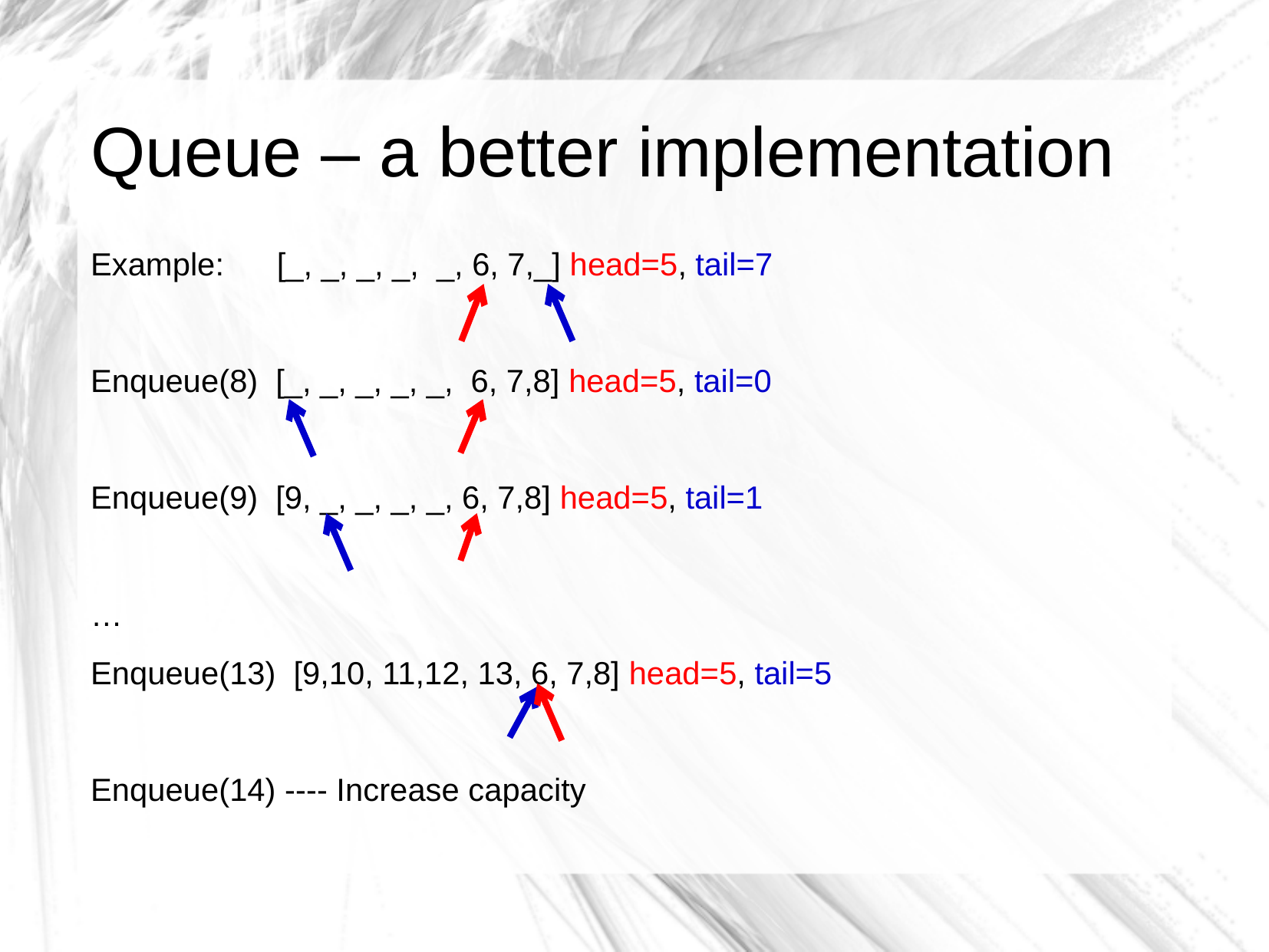

# Queue – a better implementation
Example:      [_, _, _, _,  _, 6, 7,_] head=5, tail=7

Enqueue(8)  [_, _, _, _, _,  6, 7,8] head=5, tail=0

Enqueue(9)  [9, _, _, _, _, 6, 7,8] head=5, tail=1

…
Enqueue(13)  [9,10, 11,12, 13, 6, 7,8] head=5, tail=5

Enqueue(14) ---- Increase capacity